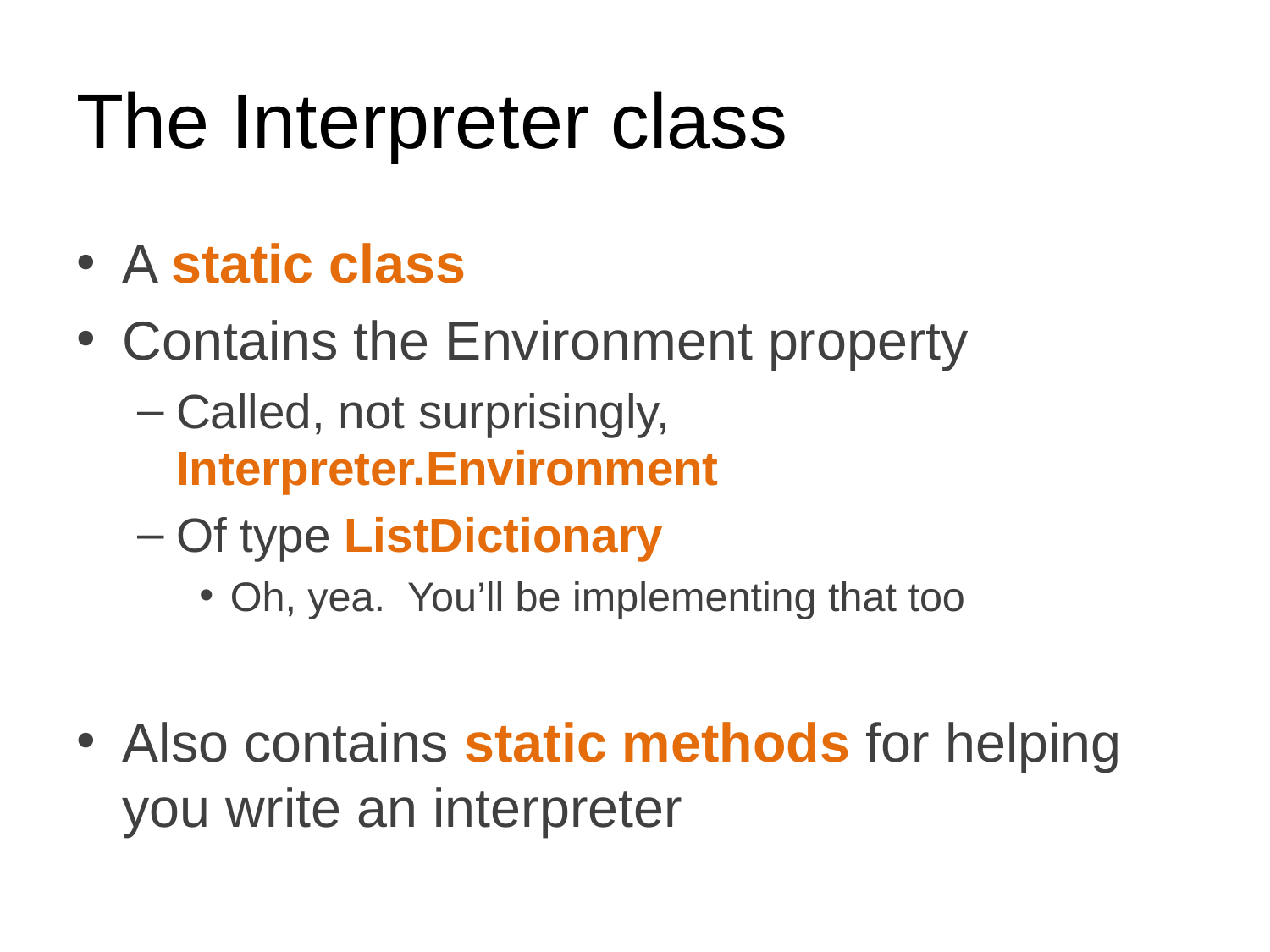

# The Interpreter class
A static class
Contains the Environment property
Called, not surprisingly, Interpreter.Environment
Of type ListDictionary
Oh, yea.  You’ll be implementing that too

Also contains static methods for helping you write an interpreter